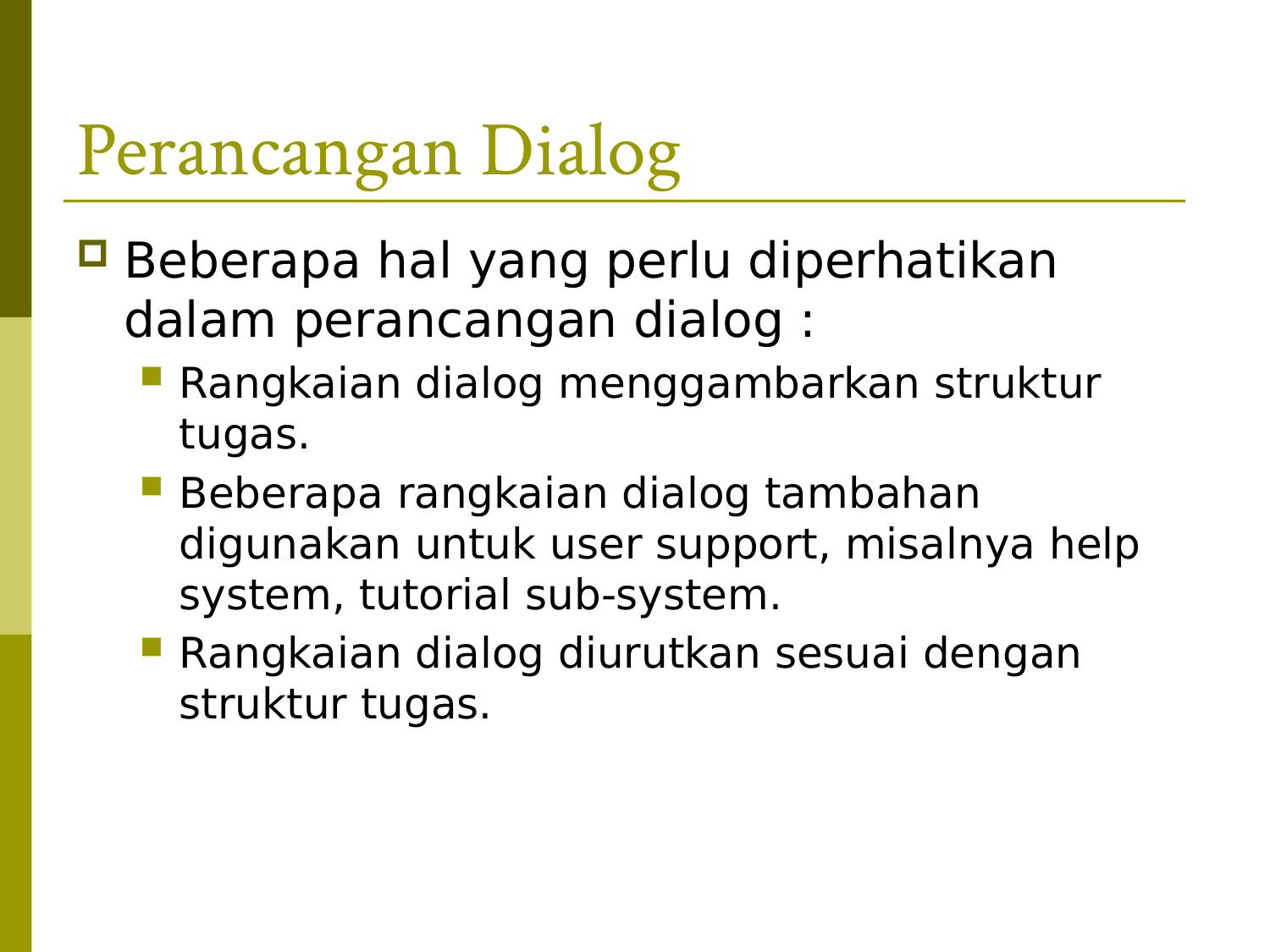

# Perancangan Dialog
Beberapa hal yang perlu diperhatikan dalam perancangan dialog :
Rangkaian dialog menggambarkan struktur tugas.
Beberapa rangkaian dialog tambahan digunakan untuk user support, misalnya help system, tutorial sub-system.
Rangkaian dialog diurutkan sesuai dengan struktur tugas.